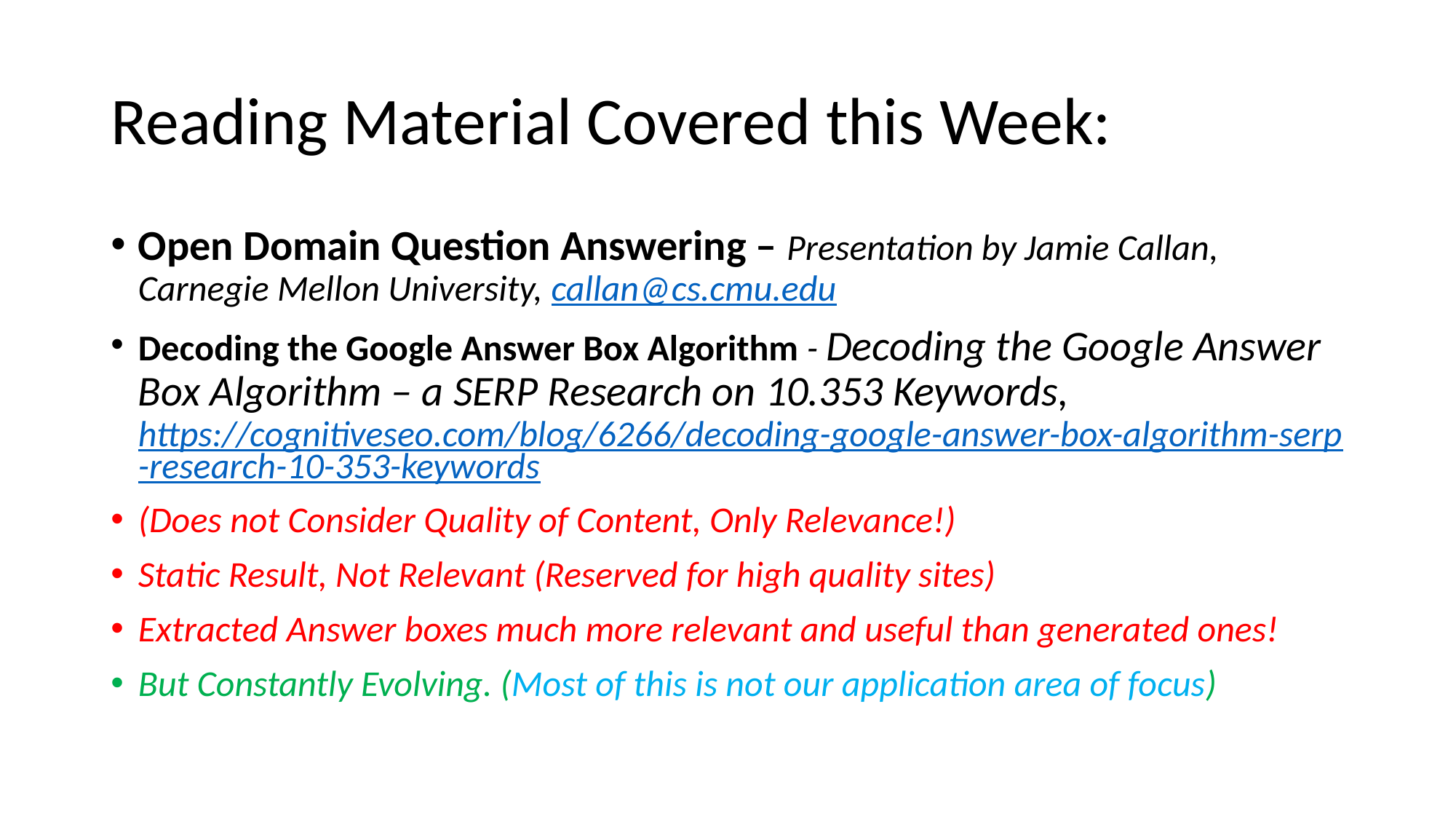

# Reading Material Covered this Week:
Open Domain Question Answering – Presentation by Jamie Callan, Carnegie Mellon University, callan@cs.cmu.edu
Decoding the Google Answer Box Algorithm - Decoding the Google Answer Box Algorithm – a SERP Research on 10.353 Keywords, https://cognitiveseo.com/blog/6266/decoding-google-answer-box-algorithm-serp-research-10-353-keywords
(Does not Consider Quality of Content, Only Relevance!)
Static Result, Not Relevant (Reserved for high quality sites)
Extracted Answer boxes much more relevant and useful than generated ones!
But Constantly Evolving. (Most of this is not our application area of focus)